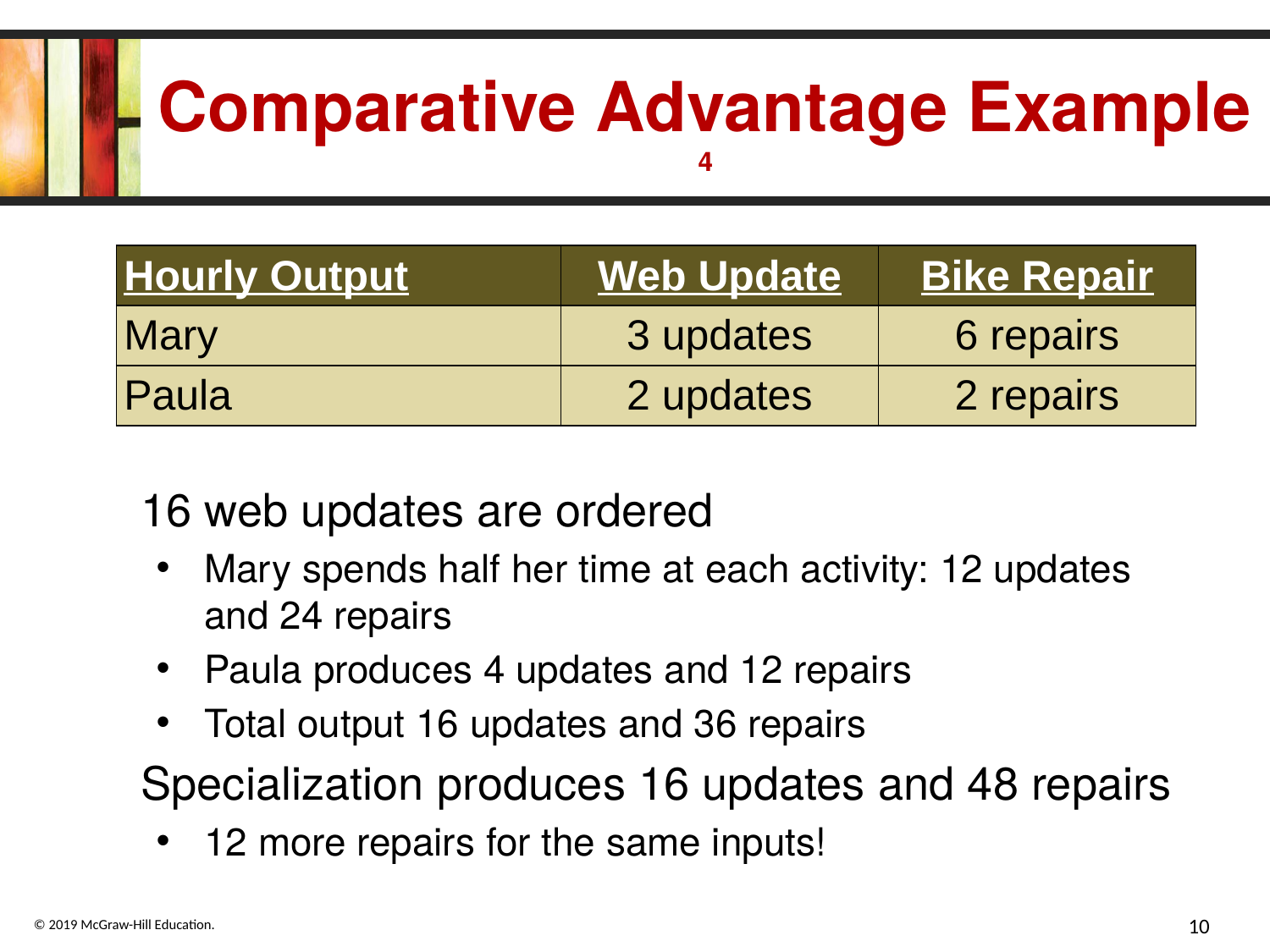

# Comparative Advantage Example 4
| Hourly Output | Web Update | Bike Repair |
| --- | --- | --- |
| Mary | 3 updates | 6 repairs |
| Paula | 2 updates | 2 repairs |
16 web updates are ordered
Mary spends half her time at each activity: 12 updates and 24 repairs
Paula produces 4 updates and 12 repairs
Total output 16 updates and 36 repairs
Specialization produces 16 updates and 48 repairs
12 more repairs for the same inputs!